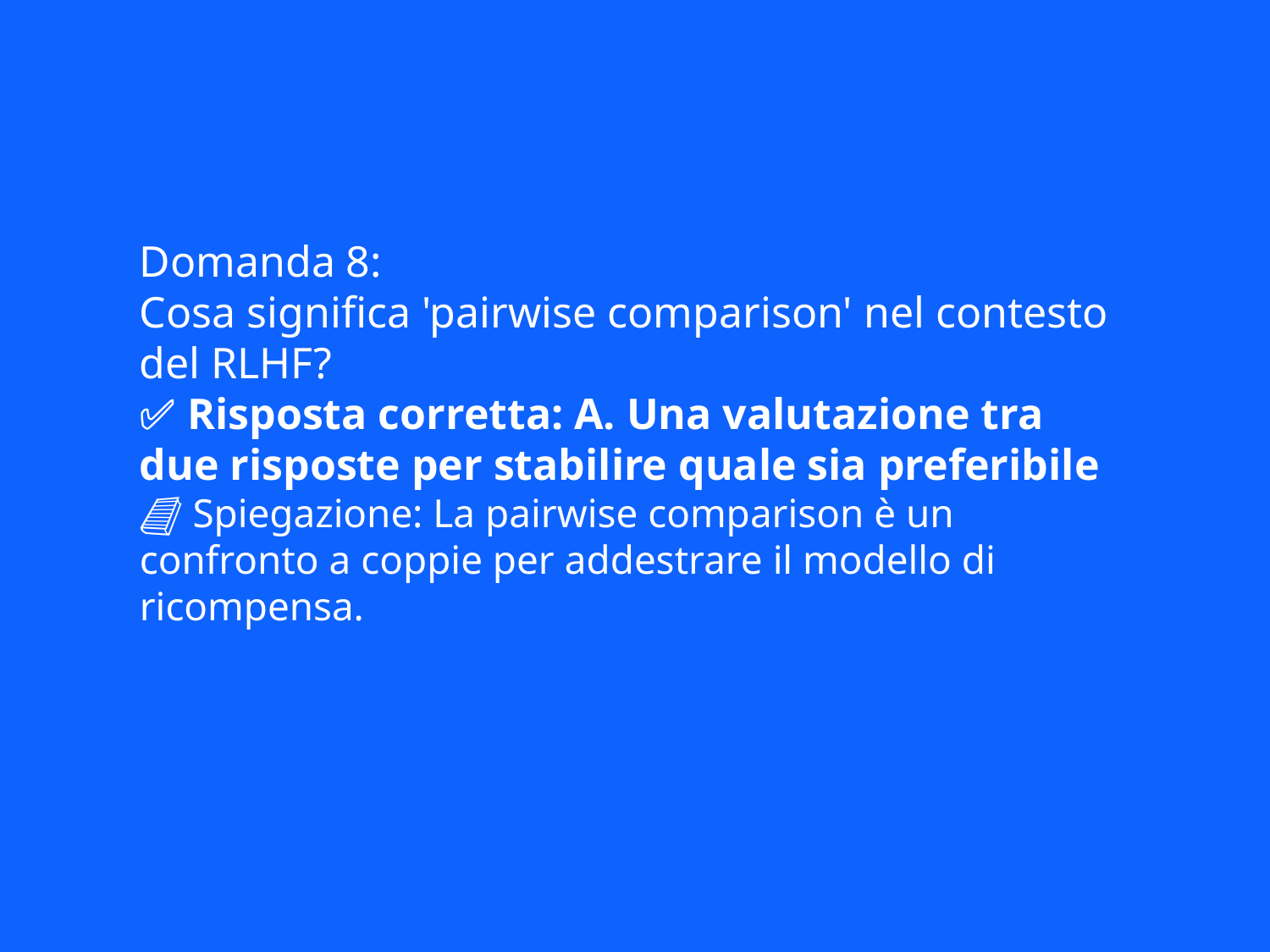

Domanda 8:
Cosa significa 'pairwise comparison' nel contesto del RLHF?
✅ Risposta corretta: A. Una valutazione tra due risposte per stabilire quale sia preferibile
📘 Spiegazione: La pairwise comparison è un confronto a coppie per addestrare il modello di ricompensa.